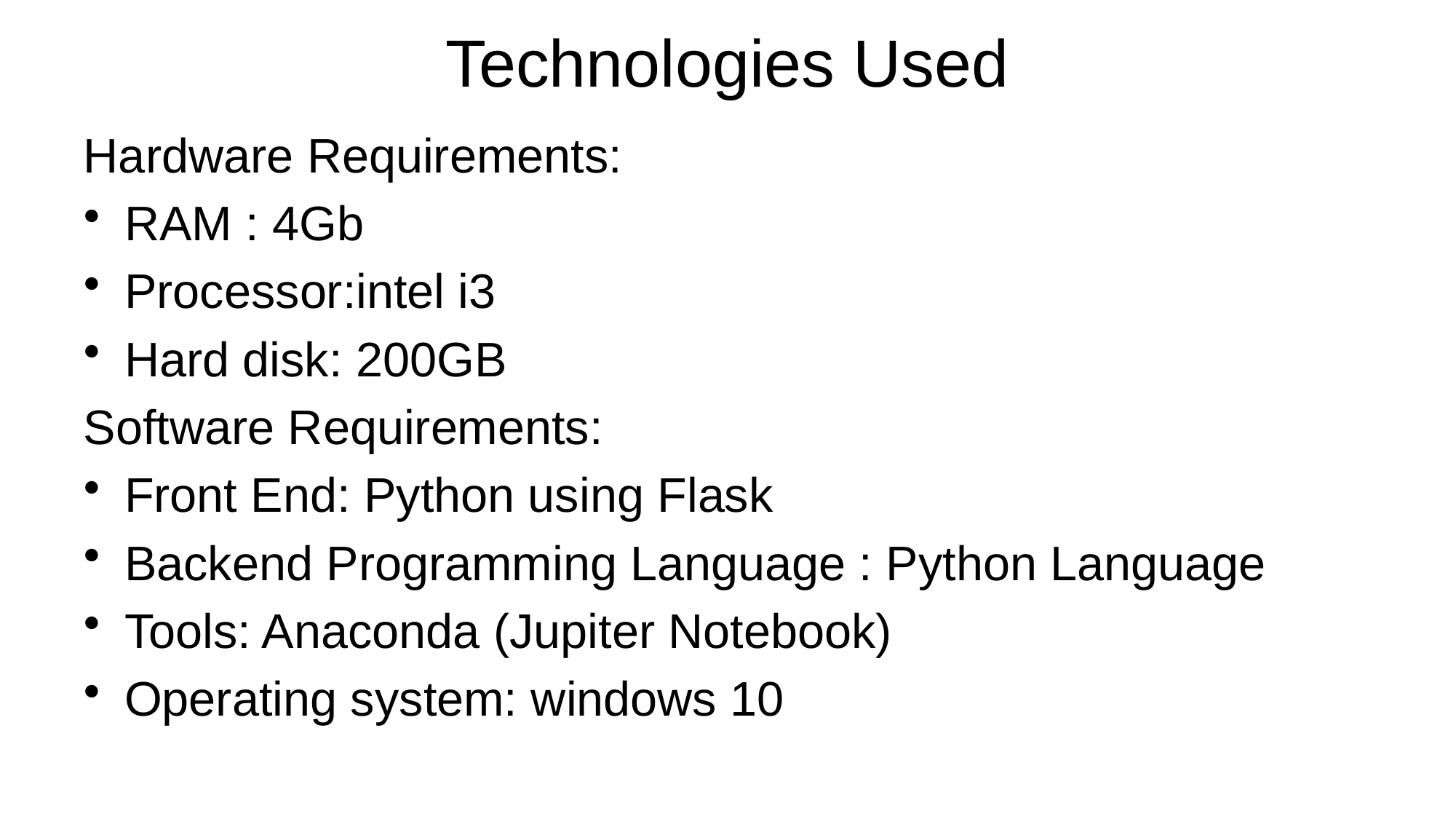

# Technologies Used
Hardware Requirements:
RAM : 4Gb
Processor:intel i3
Hard disk: 200GB
Software Requirements:
Front End: Python using Flask
Backend Programming Language : Python Language
Tools: Anaconda (Jupiter Notebook)
Operating system: windows 10